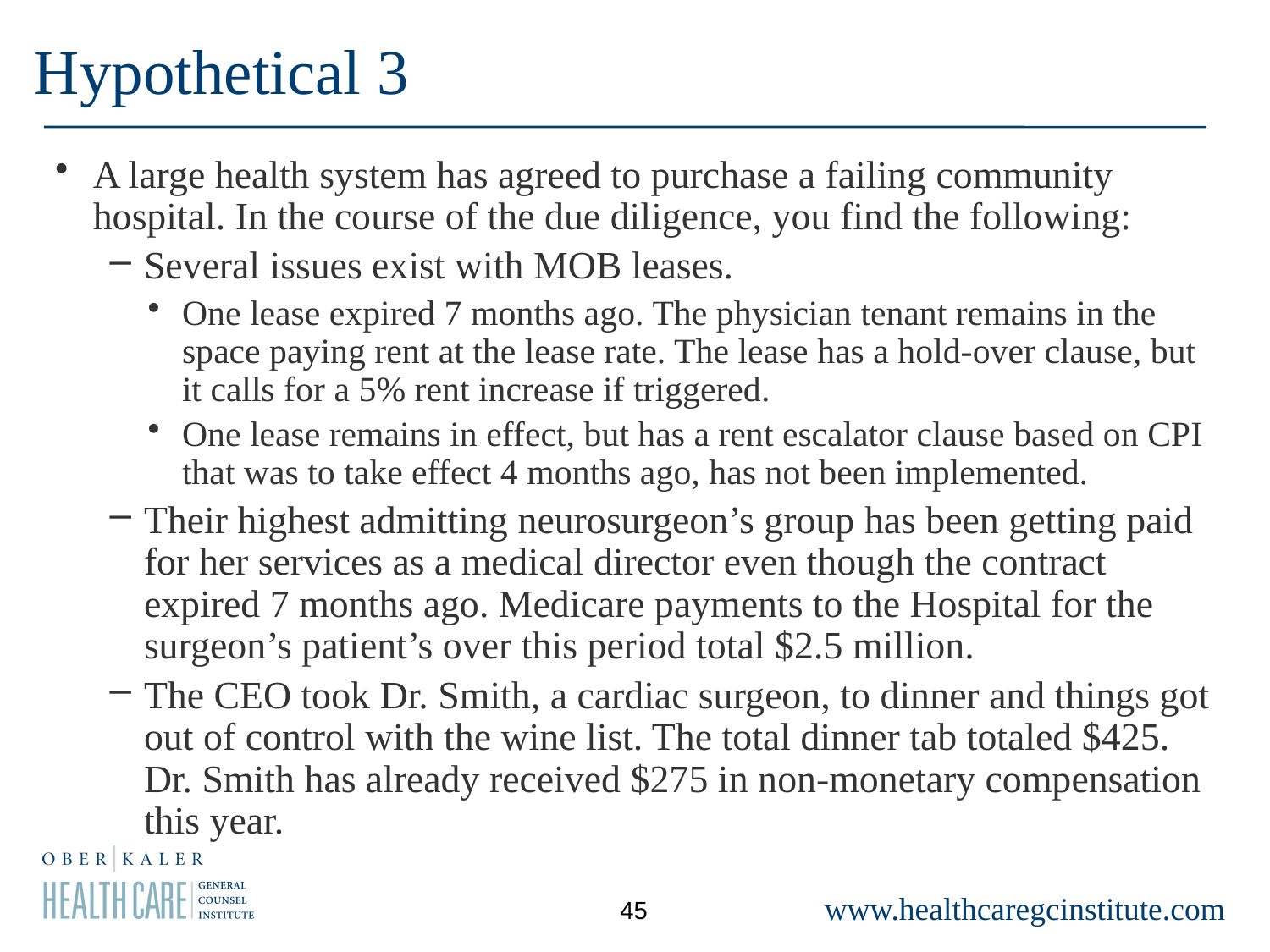

Hypothetical 3
A large health system has agreed to purchase a failing community hospital. In the course of the due diligence, you find the following:
Several issues exist with MOB leases.
One lease expired 7 months ago. The physician tenant remains in the space paying rent at the lease rate. The lease has a hold-over clause, but it calls for a 5% rent increase if triggered.
One lease remains in effect, but has a rent escalator clause based on CPI that was to take effect 4 months ago, has not been implemented.
Their highest admitting neurosurgeon’s group has been getting paid for her services as a medical director even though the contract expired 7 months ago. Medicare payments to the Hospital for the surgeon’s patient’s over this period total $2.5 million.
The CEO took Dr. Smith, a cardiac surgeon, to dinner and things got out of control with the wine list. The total dinner tab totaled $425.  Dr. Smith has already received $275 in non-monetary compensation this year.

45